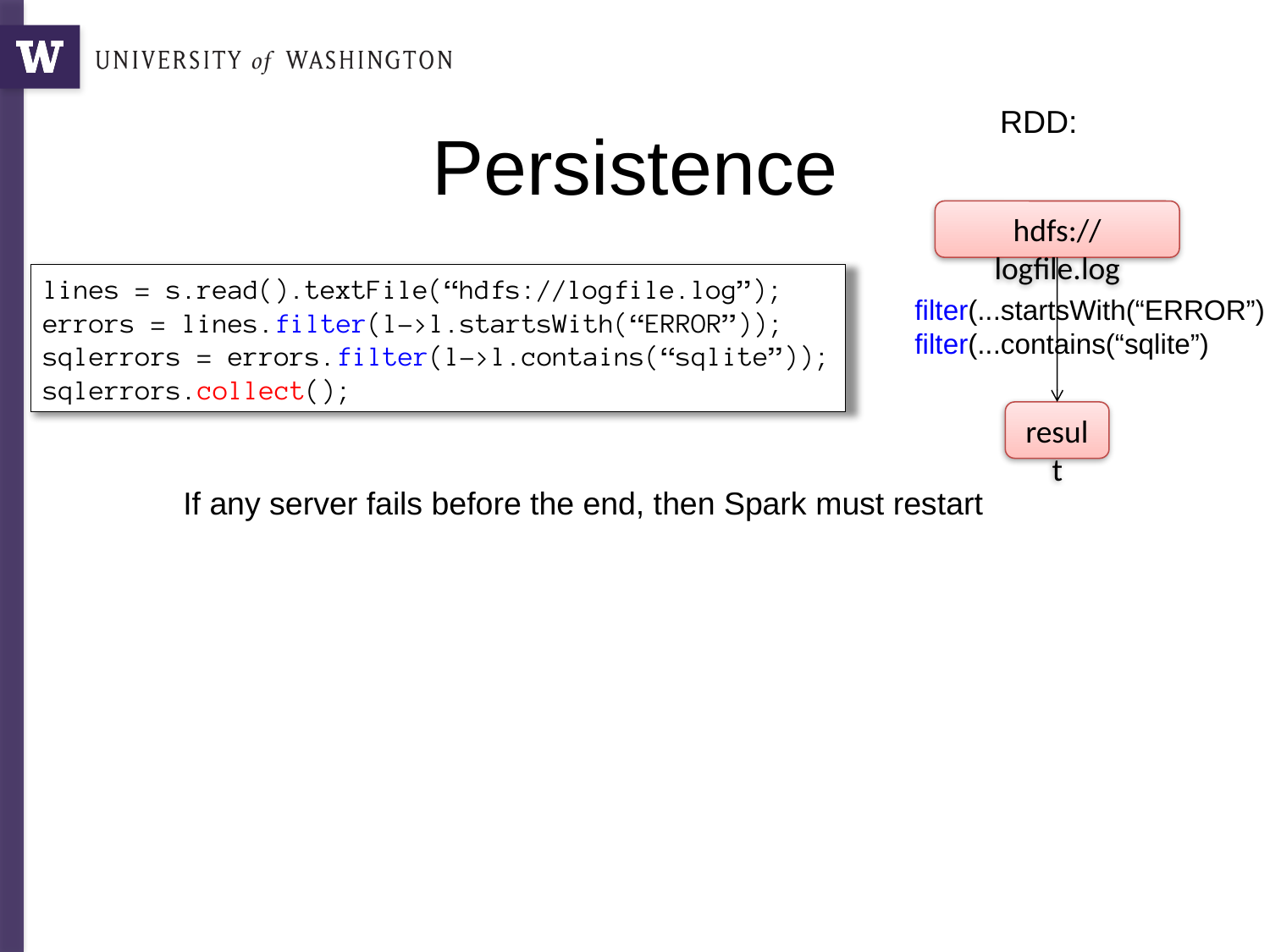

RDD:
# Persistence
hdfs://logfile.log
lines = s.read().textFile(“hdfs://logfile.log”);
errors = lines.filter(l->l.startsWith(“ERROR”));
sqlerrors = errors.filter(l->l.contains(“sqlite”));
sqlerrors.collect();
filter(...startsWith(“ERROR”)
filter(...contains(“sqlite”)
result
If any server fails before the end, then Spark must restart